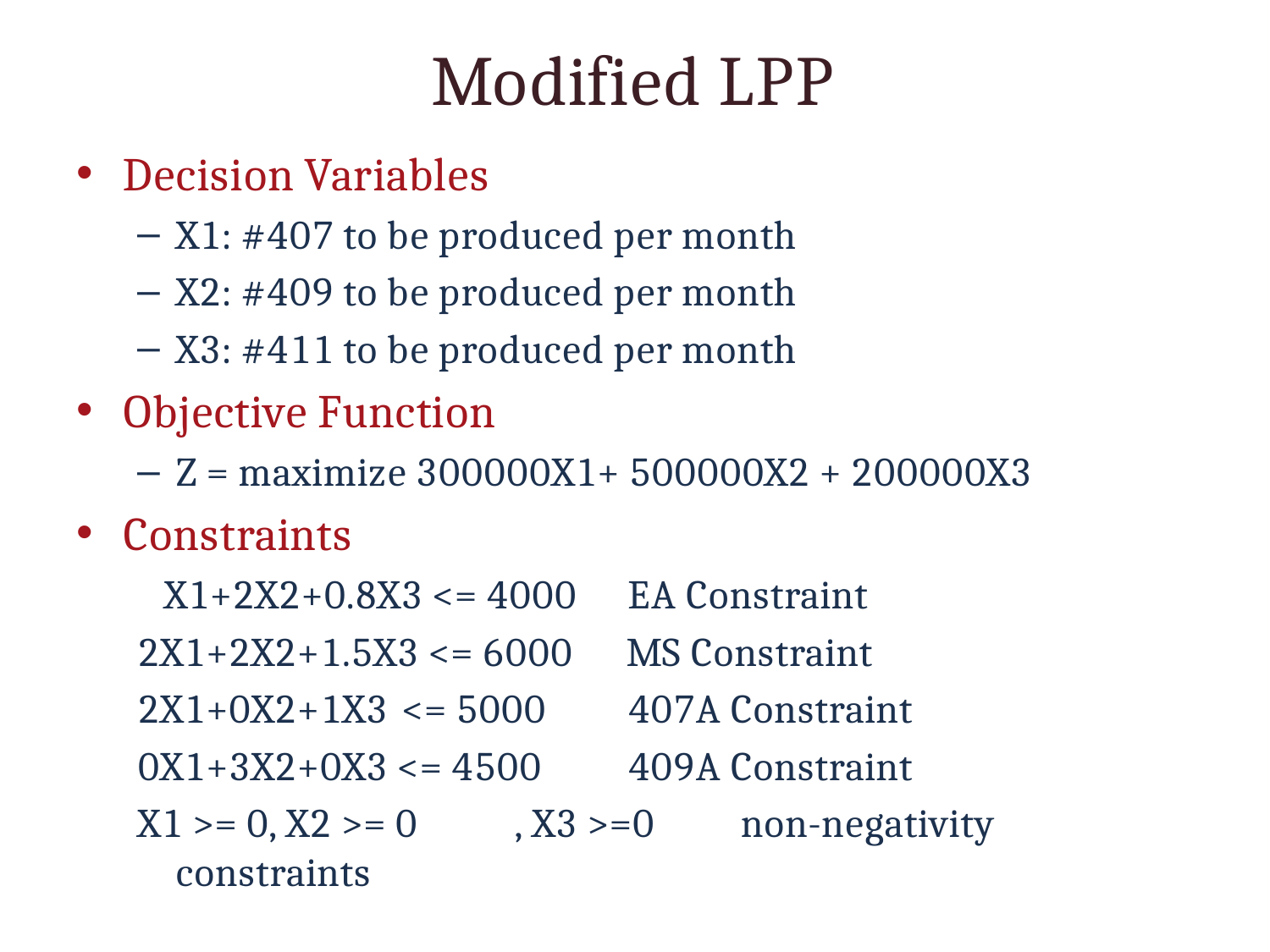

# Modified LPP
Decision Variables
X1: #407 to be produced per month
X2: #409 to be produced per month
X3: #411 to be produced per month
Objective Function
Z = maximize 300000X1+ 500000X2 + 200000X3
Constraints
   X1+2X2+0.8X3 <= 4000		EA Constraint
2X1+2X2+1.5X3 <= 6000		MS Constraint
2X1+0X2+1X3	<= 5000		407A Constraint
0X1+3X2+0X3 <= 4500			409A Constraint
X1 >= 0, X2 >= 0	, X3 >=0	non-negativity constraints